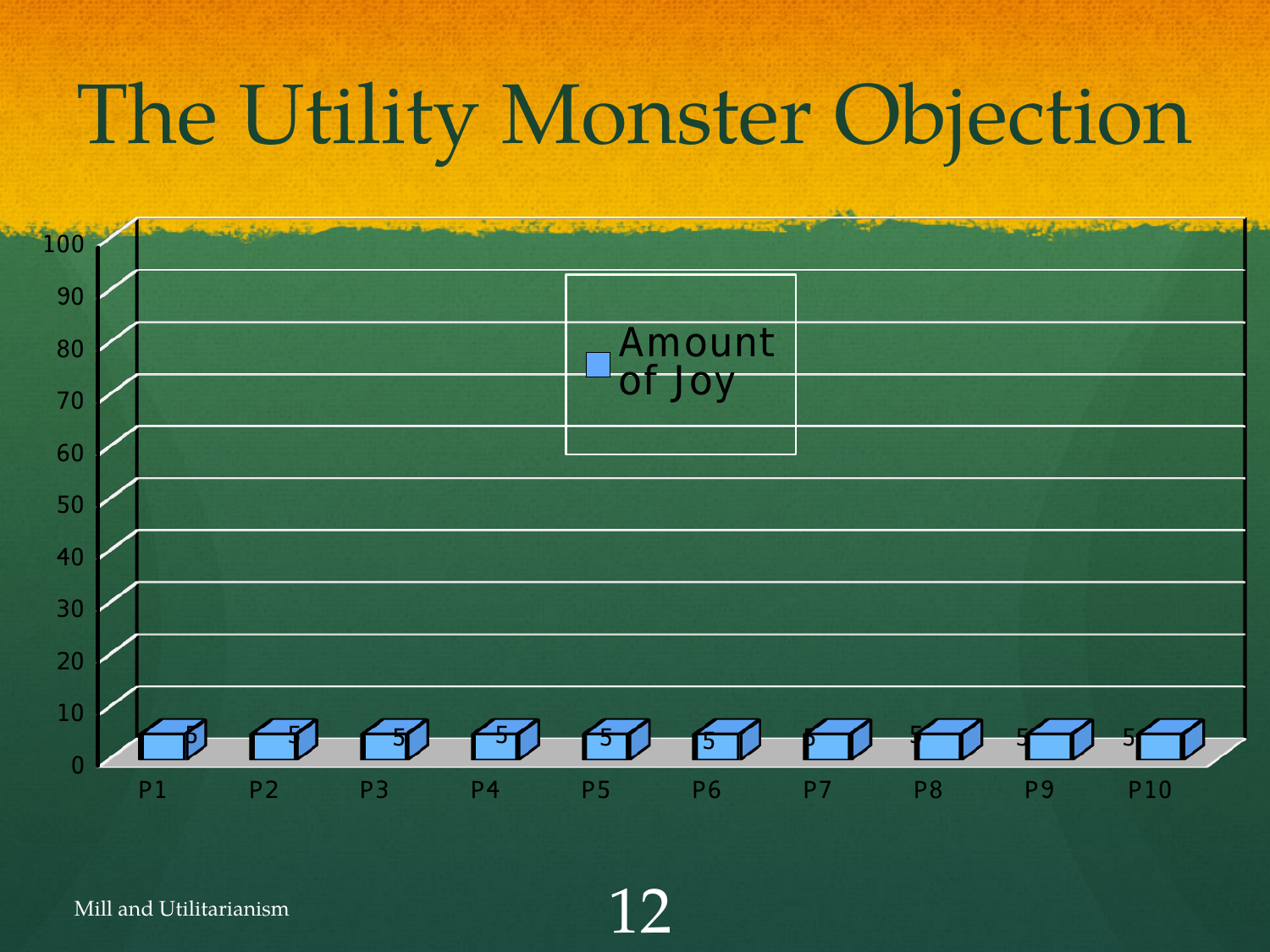

# The Utility Monster Objection

[unsupported chart]

Mill and Utilitarianism
12